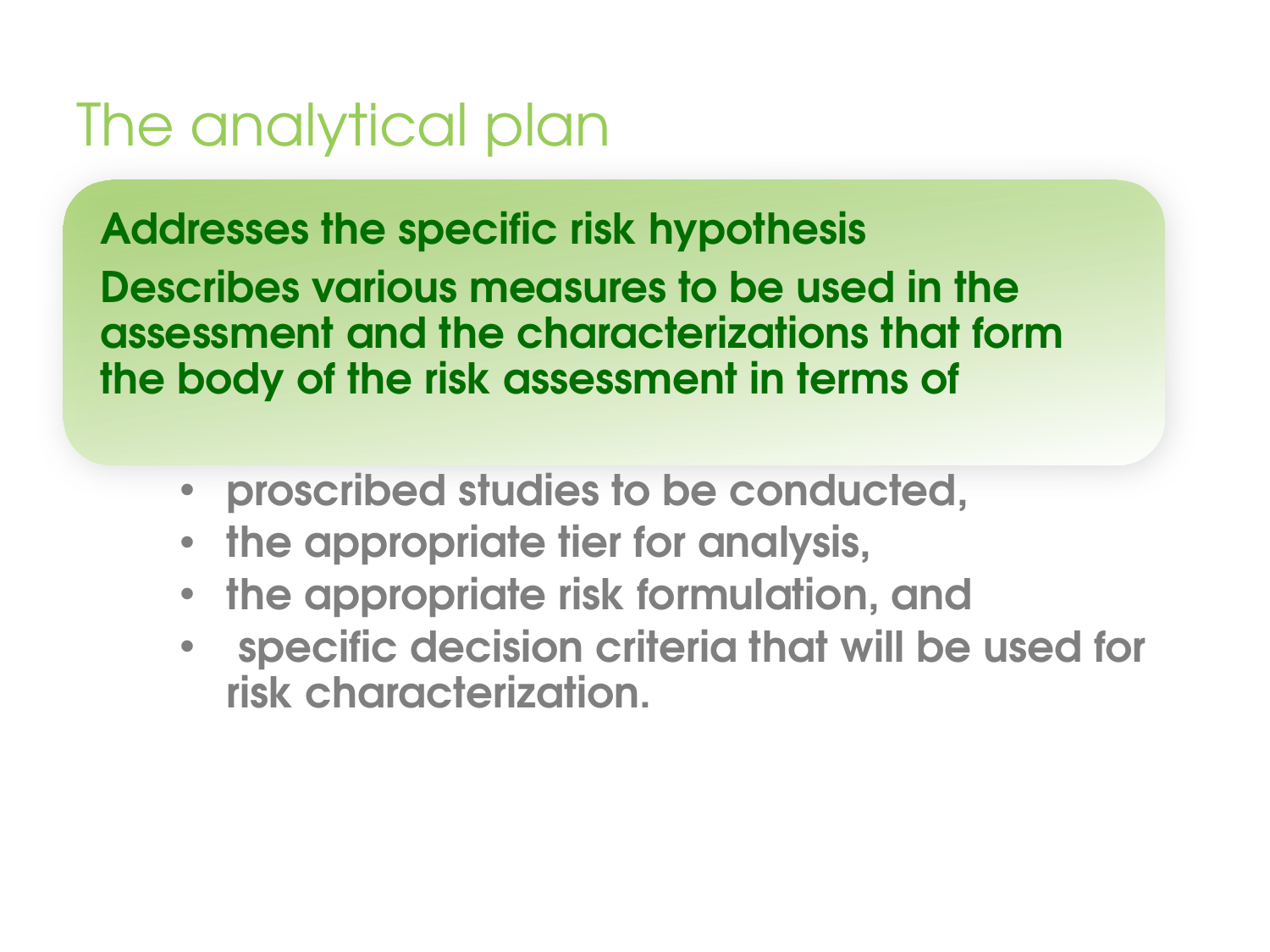

The analytical plan

Addresses the specific risk hypothesis
Describes various measures to be used in the assessment and the characterizations that form
the body of the risk assessment in terms of

proscribed studies to be conducted,
the appropriate tier for analysis,
the appropriate risk formulation, and
 specific decision criteria that will be used for risk characterization.